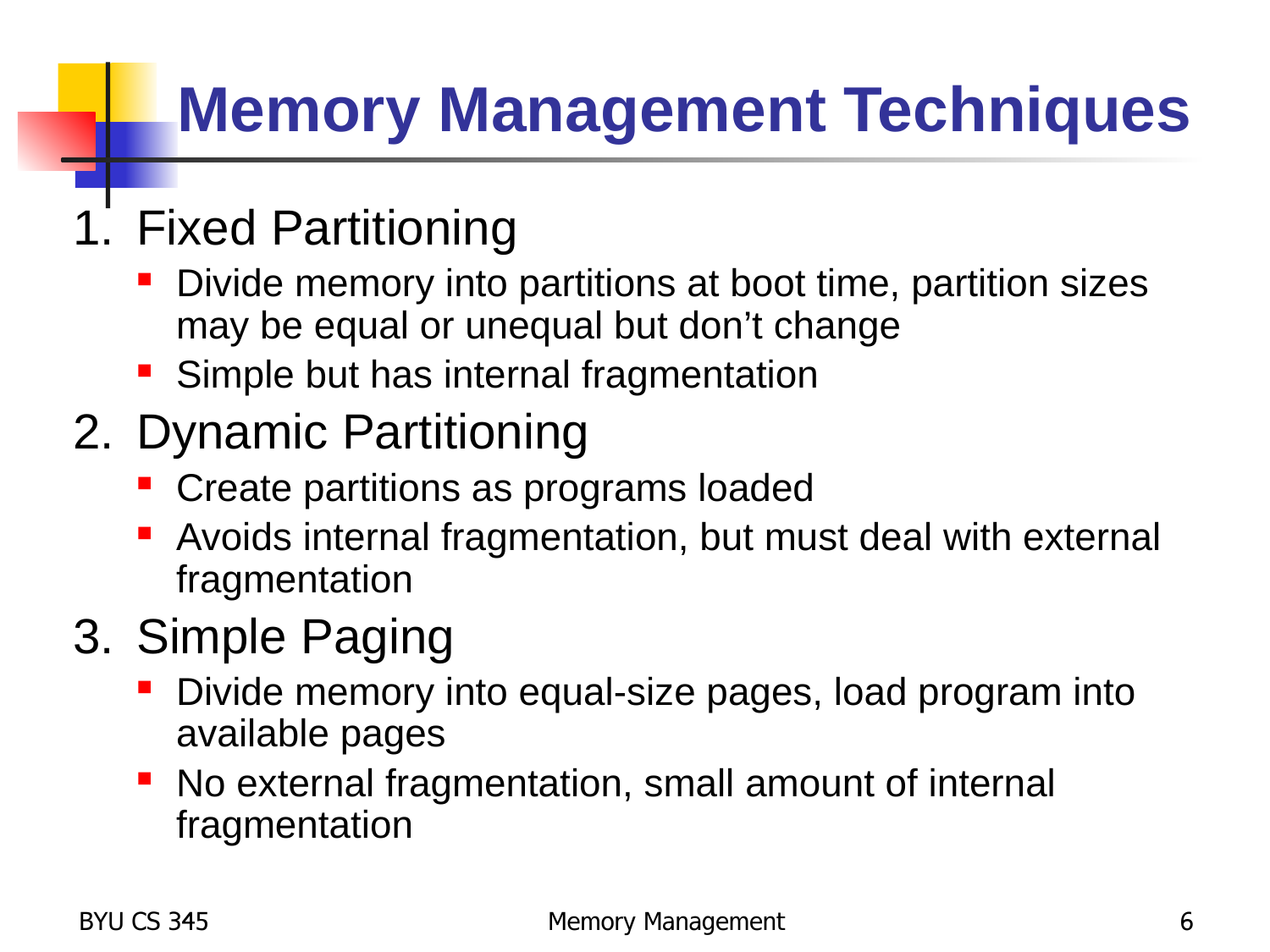

# Memory Management Techniques
Fixed Partitioning
Divide memory into partitions at boot time, partition sizes may be equal or unequal but don’t change
Simple but has internal fragmentation
Dynamic Partitioning
Create partitions as programs loaded
Avoids internal fragmentation, but must deal with external fragmentation
Simple Paging
Divide memory into equal-size pages, load program into available pages
No external fragmentation, small amount of internal fragmentation
BYU CS 345
Memory Management
6